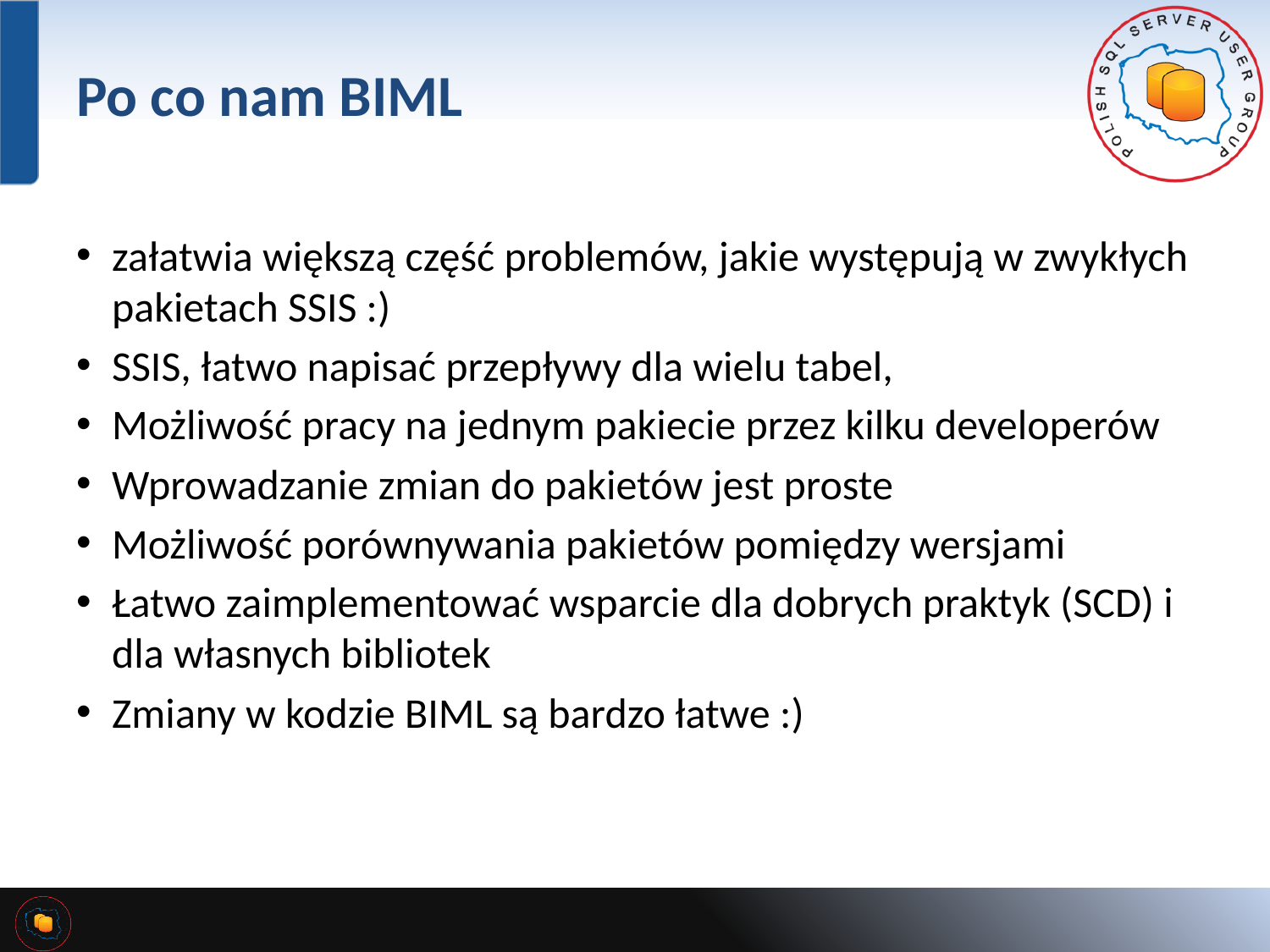

# Po co nam BIML
załatwia większą część problemów, jakie występują w zwykłych pakietach SSIS :)
SSIS, łatwo napisać przepływy dla wielu tabel,
Możliwość pracy na jednym pakiecie przez kilku developerów
Wprowadzanie zmian do pakietów jest proste
Możliwość porównywania pakietów pomiędzy wersjami
Łatwo zaimplementować wsparcie dla dobrych praktyk (SCD) i dla własnych bibliotek
Zmiany w kodzie BIML są bardzo łatwe :)